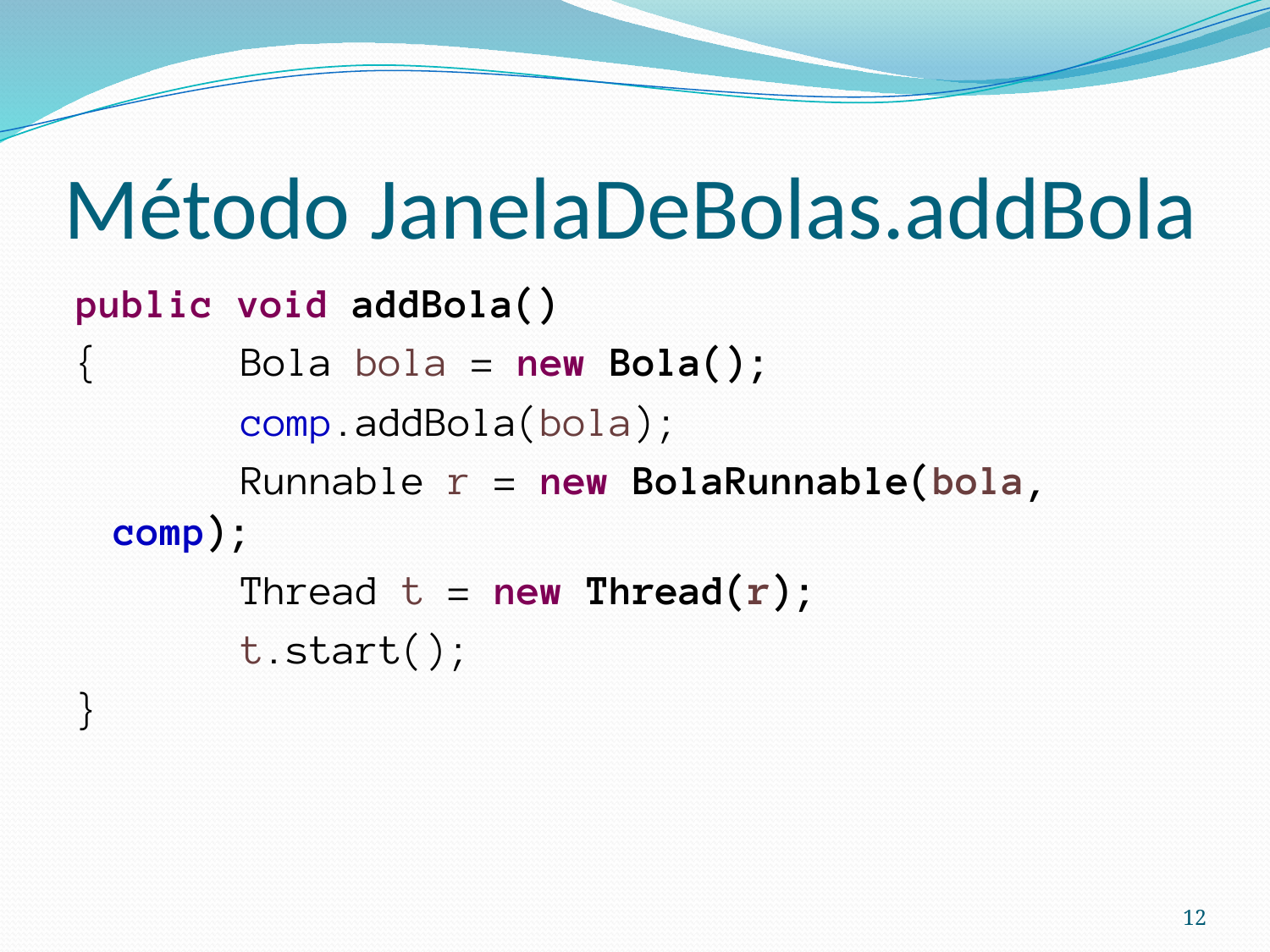

# Método JanelaDeBolas.addBola
public void addBola()
{		Bola bola = new Bola();
		comp.addBola(bola);
		Runnable r = new BolaRunnable(bola, comp);
		Thread t = new Thread(r);
		t.start();
}
12